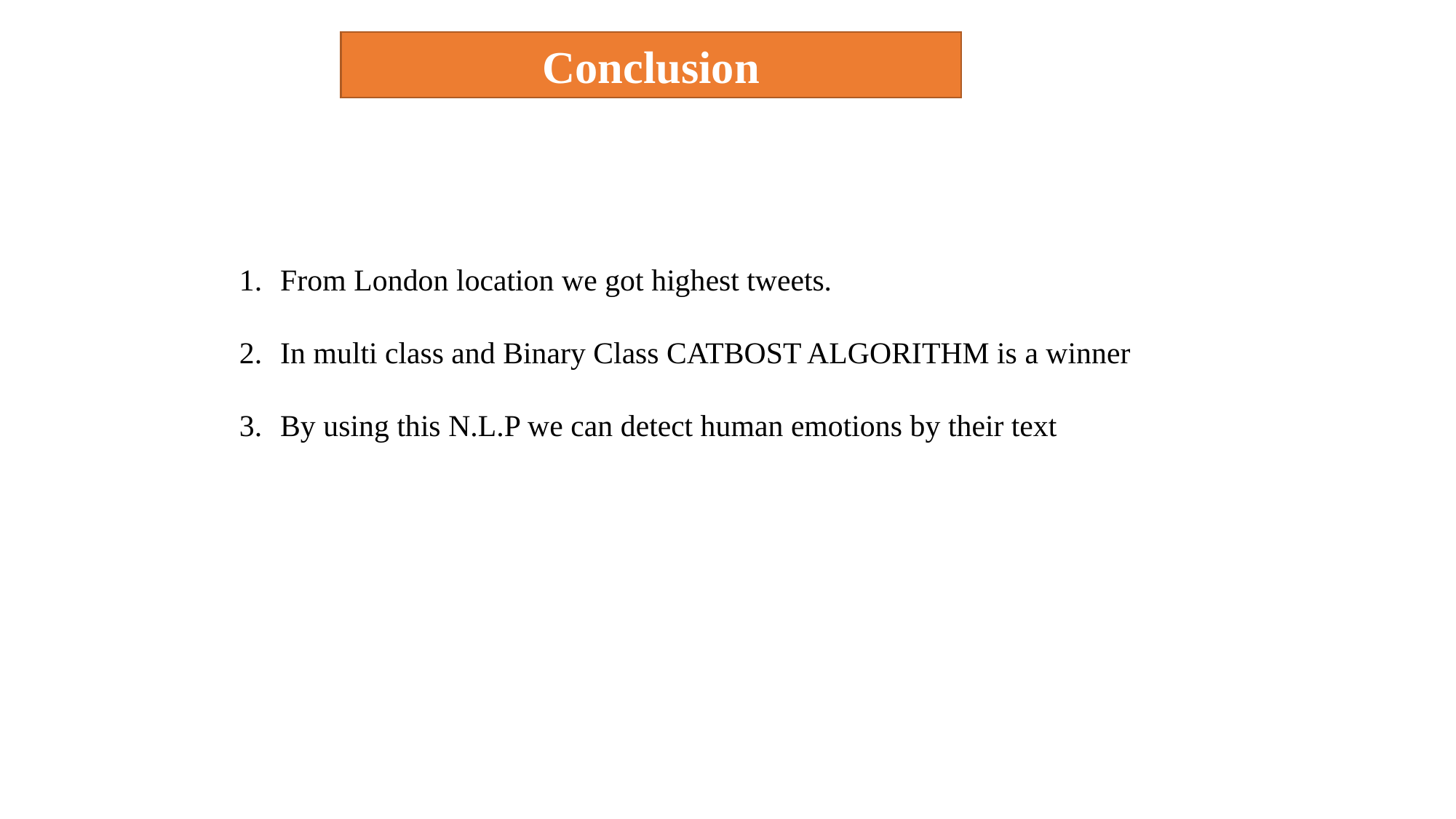

Conclusion
From London location we got highest tweets.

In multi class and Binary Class CATBOST ALGORITHM is a winner

By using this N.L.P we can detect human emotions by their text